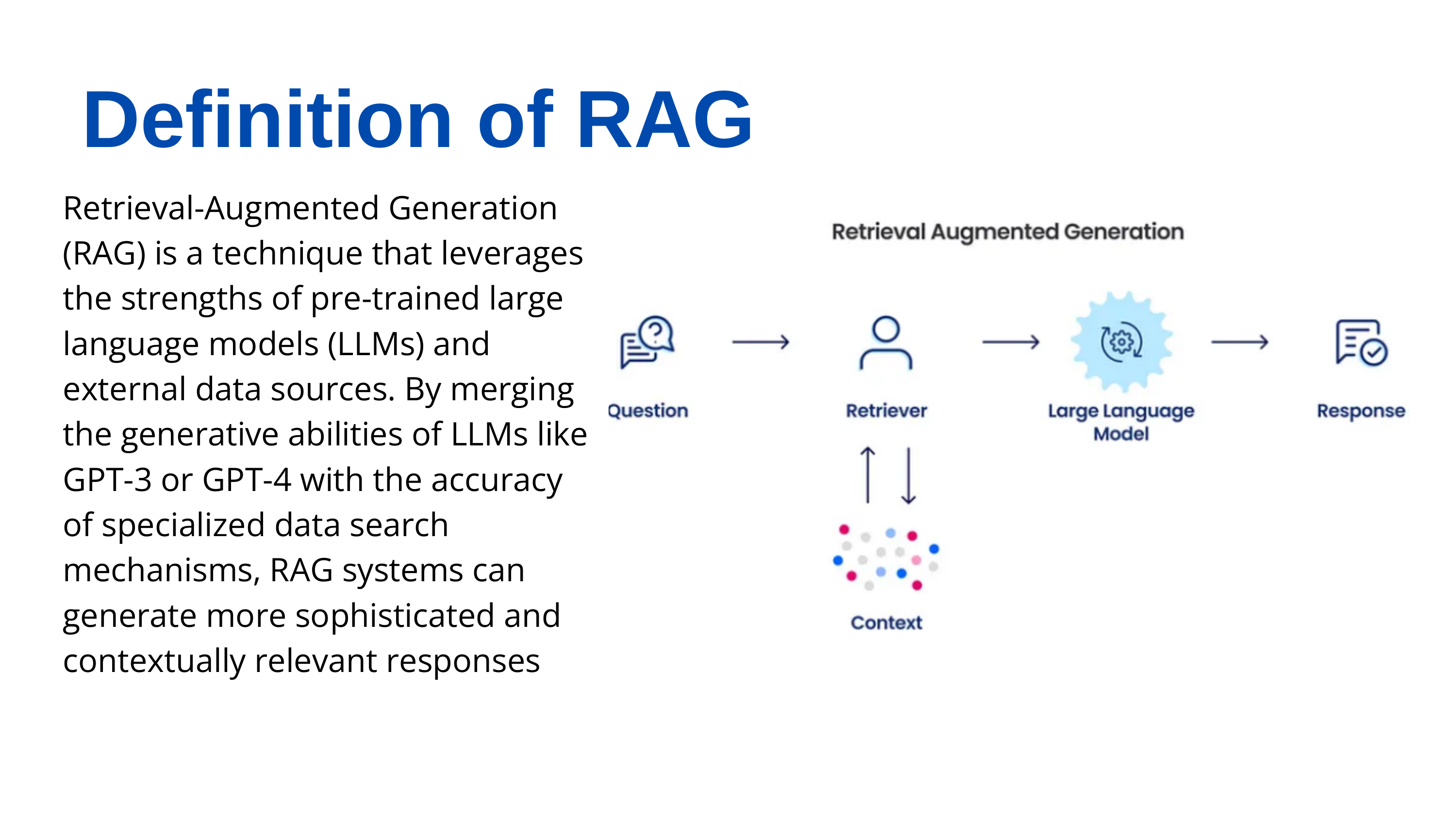

Definition of RAG
Retrieval-Augmented Generation (RAG) is a technique that leverages the strengths of pre-trained large language models (LLMs) and external data sources. By merging the generative abilities of LLMs like GPT-3 or GPT-4 with the accuracy of specialized data search mechanisms, RAG systems can generate more sophisticated and contextually relevant responses